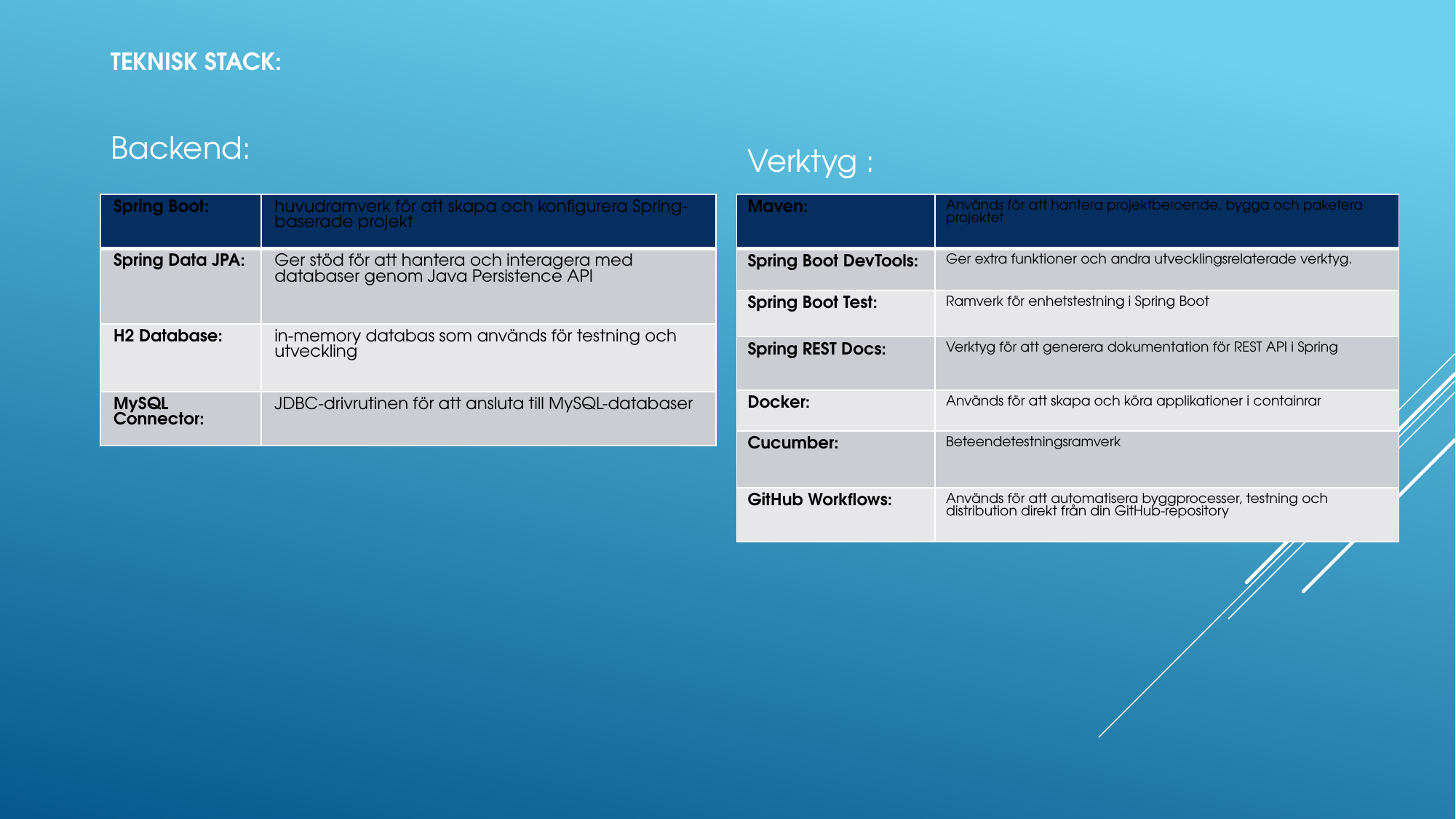

Backend:
# Teknisk stack:
Verktyg :
| Spring Boot: | huvudramverk för att skapa och konfigurera Spring-baserade projekt |
| --- | --- |
| Spring Data JPA: | Ger stöd för att hantera och interagera med databaser genom Java Persistence API |
| H2 Database: | in-memory databas som används för testning och utveckling |
| MySQL Connector: | JDBC-drivrutinen för att ansluta till MySQL-databaser |
| Maven: | Används för att hantera projektberoende, bygga och paketera projektet |
| --- | --- |
| Spring Boot DevTools: | Ger extra funktioner och andra utvecklingsrelaterade verktyg. |
| Spring Boot Test: | Ramverk för enhetstestning i Spring Boot |
| Spring REST Docs: | Verktyg för att generera dokumentation för REST API i Spring |
| Docker: | Används för att skapa och köra applikationer i containrar |
| Cucumber: | Beteendetestningsramverk |
| GitHub Workflows: | Används för att automatisera byggprocesser, testning och distribution direkt från din GitHub-repository |